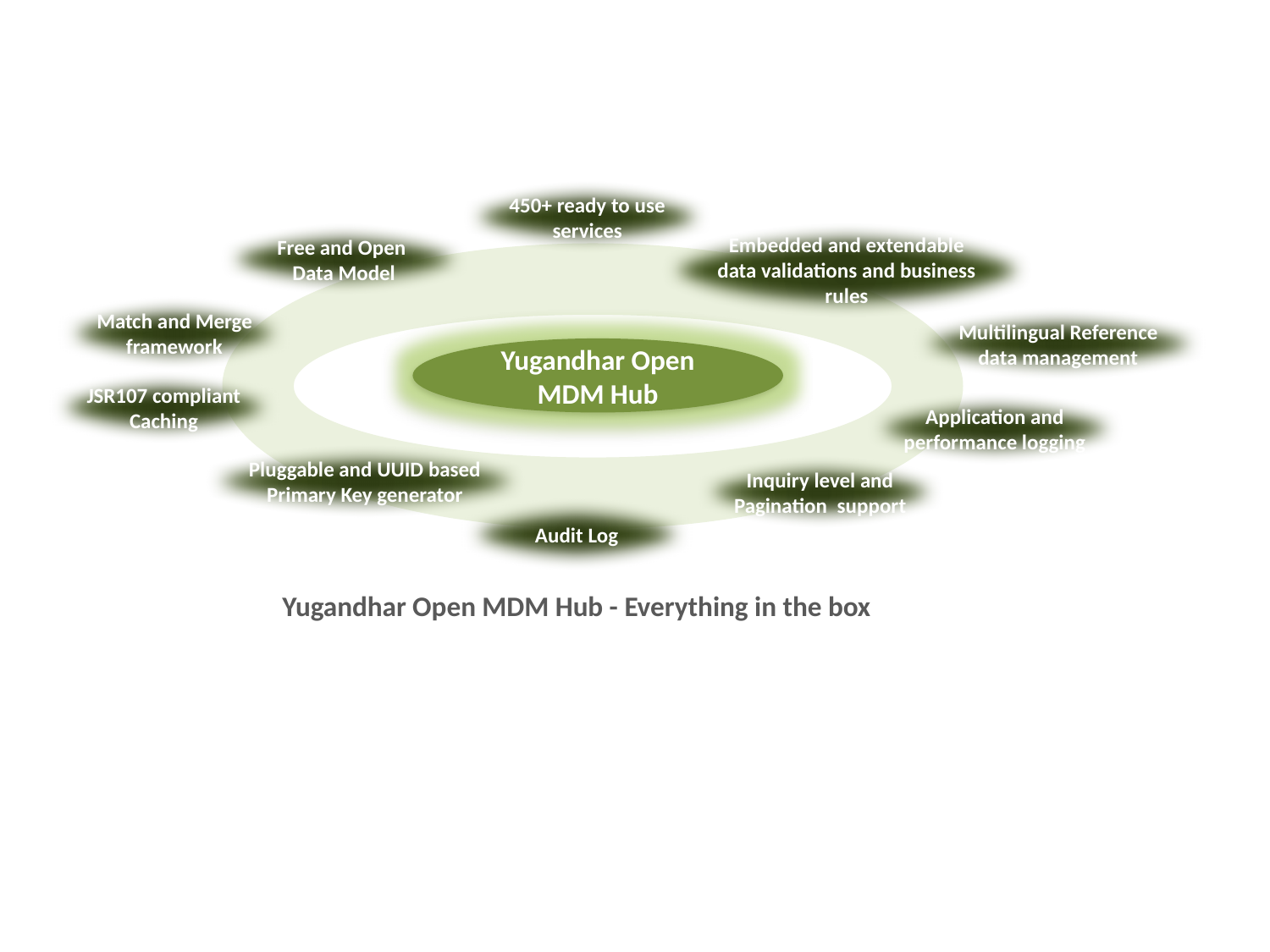

450+ ready to use services
Free and Open
Data Model
Embedded and extendable data validations and business rules

Match and Merge framework
Multilingual Reference data management
Yugandhar Open MDM Hub
JSR107 compliant Caching
Application and performance logging
Pluggable and UUID based Primary Key generator
Inquiry level and Pagination  support
Audit Log
Yugandhar Open MDM Hub - Everything in the box